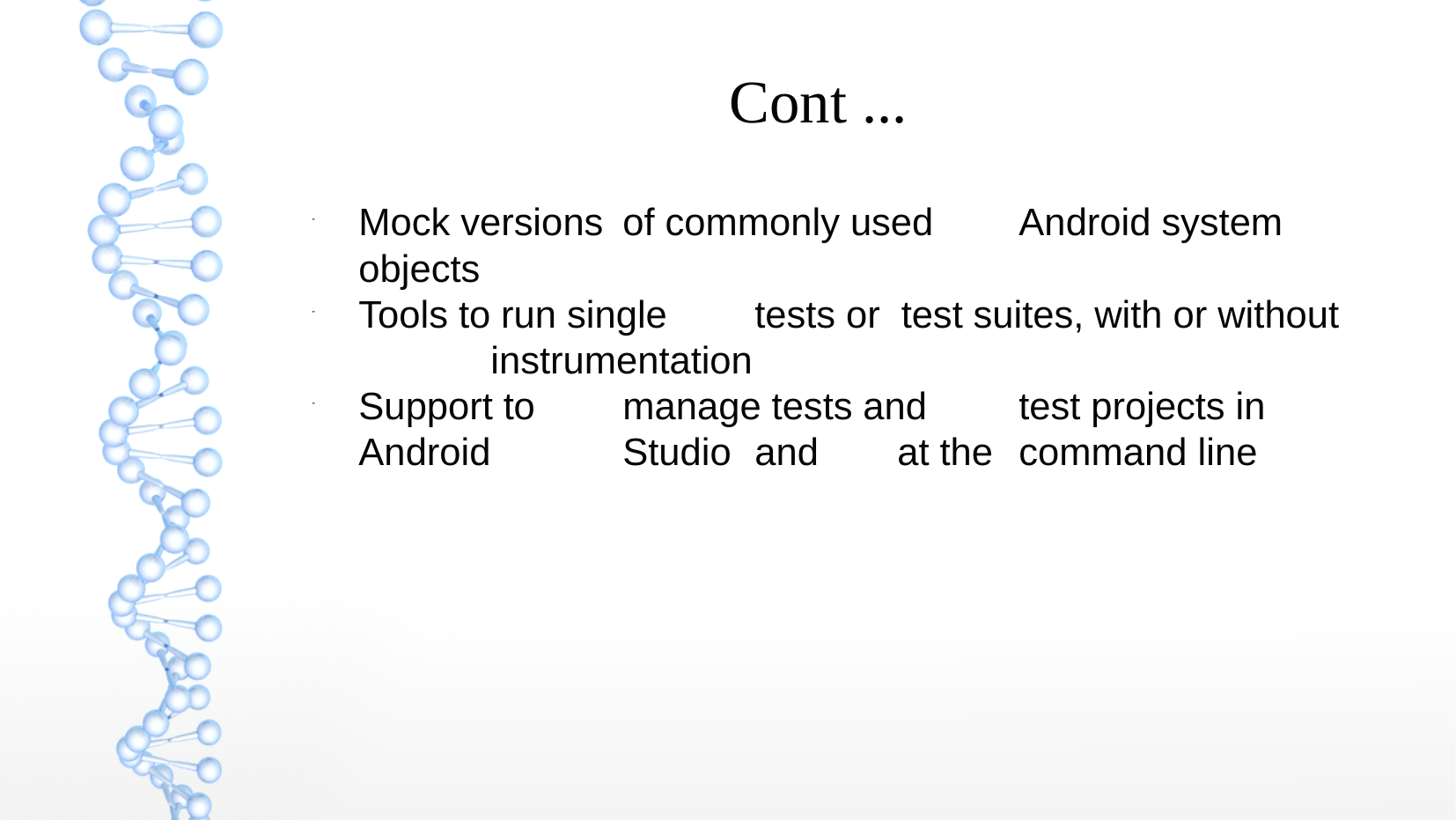

Cont ...
Mock versions	of commonly used	Android system objects
Tools to run single	tests or  test suites, with or without	instrumentation
Support to	manage tests and	test projects in	Android	Studio	and	 at the	command line